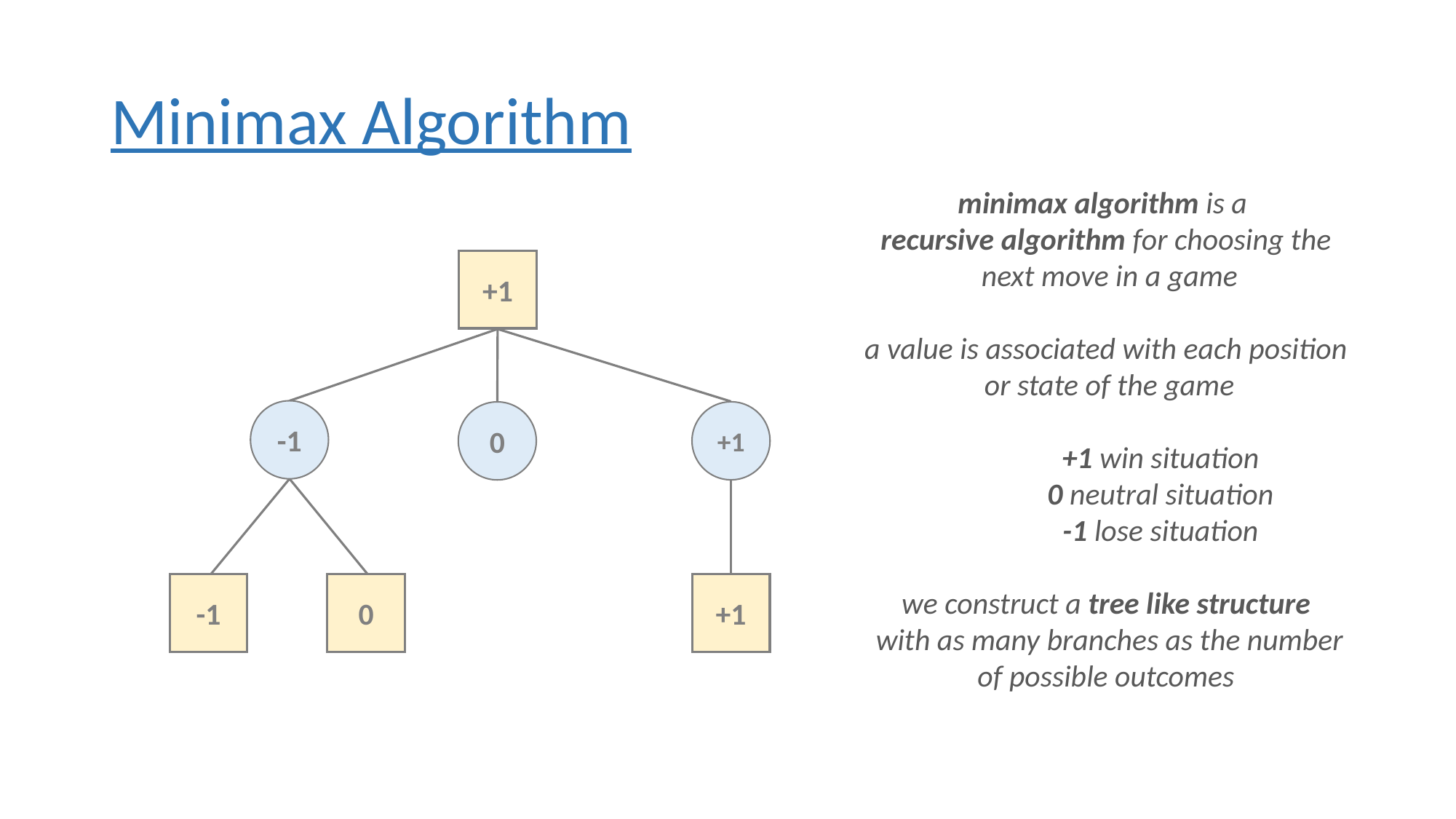

# Minimax Algorithm
minimax algorithm is a
recursive algorithm for choosing the
 next move in a game

a value is associated with each position
 or state of the game

+1 win situation
0 neutral situation
-1 lose situation

we construct a tree like structure
 with as many branches as the number
 of possible outcomes
+1
-1
+1
0

-1
0
+1